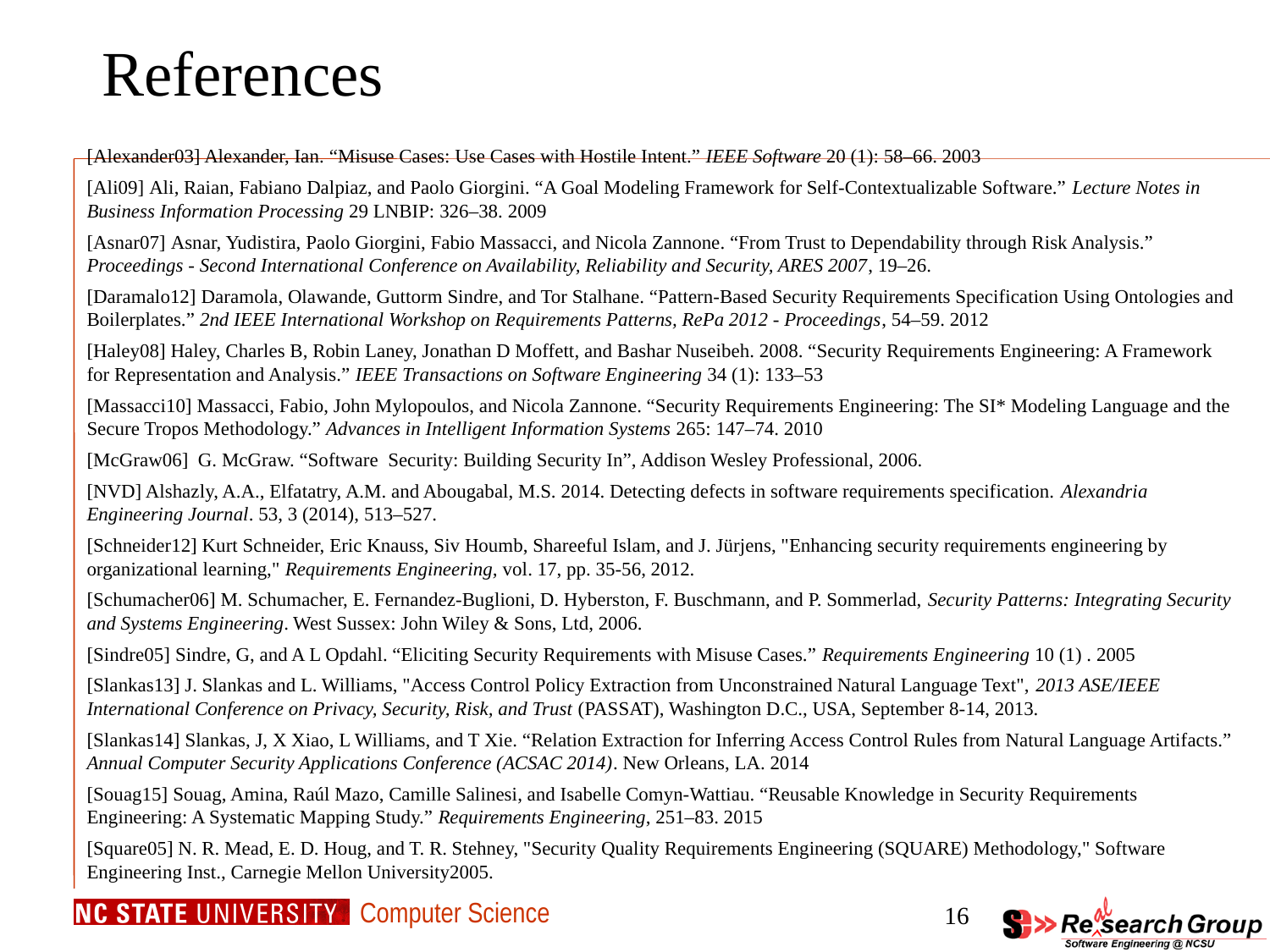

# References
[Alexander03] Alexander, Ian. “Misuse Cases: Use Cases with Hostile Intent.” IEEE Software 20 (1): 58–66. 2003
[Ali09] Ali, Raian, Fabiano Dalpiaz, and Paolo Giorgini. “A Goal Modeling Framework for Self-Contextualizable Software.” Lecture Notes in Business Information Processing 29 LNBIP: 326–38. 2009
[Asnar07] Asnar, Yudistira, Paolo Giorgini, Fabio Massacci, and Nicola Zannone. “From Trust to Dependability through Risk Analysis.” Proceedings - Second International Conference on Availability, Reliability and Security, ARES 2007, 19–26.
[Daramalo12] Daramola, Olawande, Guttorm Sindre, and Tor Stalhane. “Pattern-Based Security Requirements Specification Using Ontologies and Boilerplates.” 2nd IEEE International Workshop on Requirements Patterns, RePa 2012 - Proceedings, 54–59. 2012
[Haley08] Haley, Charles B, Robin Laney, Jonathan D Moffett, and Bashar Nuseibeh. 2008. “Security Requirements Engineering: A Framework for Representation and Analysis.” IEEE Transactions on Software Engineering 34 (1): 133–53
[Massacci10] Massacci, Fabio, John Mylopoulos, and Nicola Zannone. “Security Requirements Engineering: The SI* Modeling Language and the Secure Tropos Methodology.” Advances in Intelligent Information Systems 265: 147–74. 2010
[McGraw06]  G. McGraw. “Software  Security: Building Security In”, Addison Wesley Professional, 2006.
[NVD] Alshazly, A.A., Elfatatry, A.M. and Abougabal, M.S. 2014. Detecting defects in software requirements specification. Alexandria Engineering Journal. 53, 3 (2014), 513–527.
[Schneider12] Kurt Schneider, Eric Knauss, Siv Houmb, Shareeful Islam, and J. Jürjens, "Enhancing security requirements engineering by organizational learning," Requirements Engineering, vol. 17, pp. 35-56, 2012.
[Schumacher06] M. Schumacher, E. Fernandez-Buglioni, D. Hyberston, F. Buschmann, and P. Sommerlad, Security Patterns: Integrating Security and Systems Engineering. West Sussex: John Wiley & Sons, Ltd, 2006.
[Sindre05] Sindre, G, and A L Opdahl. “Eliciting Security Requirements with Misuse Cases.” Requirements Engineering 10 (1) . 2005
[Slankas13] J. Slankas and L. Williams, "Access Control Policy Extraction from Unconstrained Natural Language Text", 2013 ASE/IEEE International Conference on Privacy, Security, Risk, and Trust (PASSAT), Washington D.C., USA, September 8-14, 2013.
[Slankas14] Slankas, J, X Xiao, L Williams, and T Xie. “Relation Extraction for Inferring Access Control Rules from Natural Language Artifacts.” Annual Computer Security Applications Conference (ACSAC 2014). New Orleans, LA. 2014
[Souag15] Souag, Amina, Raúl Mazo, Camille Salinesi, and Isabelle Comyn-Wattiau. “Reusable Knowledge in Security Requirements Engineering: A Systematic Mapping Study.” Requirements Engineering, 251–83. 2015
[Square05] N. R. Mead, E. D. Houg, and T. R. Stehney, "Security Quality Requirements Engineering (SQUARE) Methodology," Software Engineering Inst., Carnegie Mellon University2005.
16